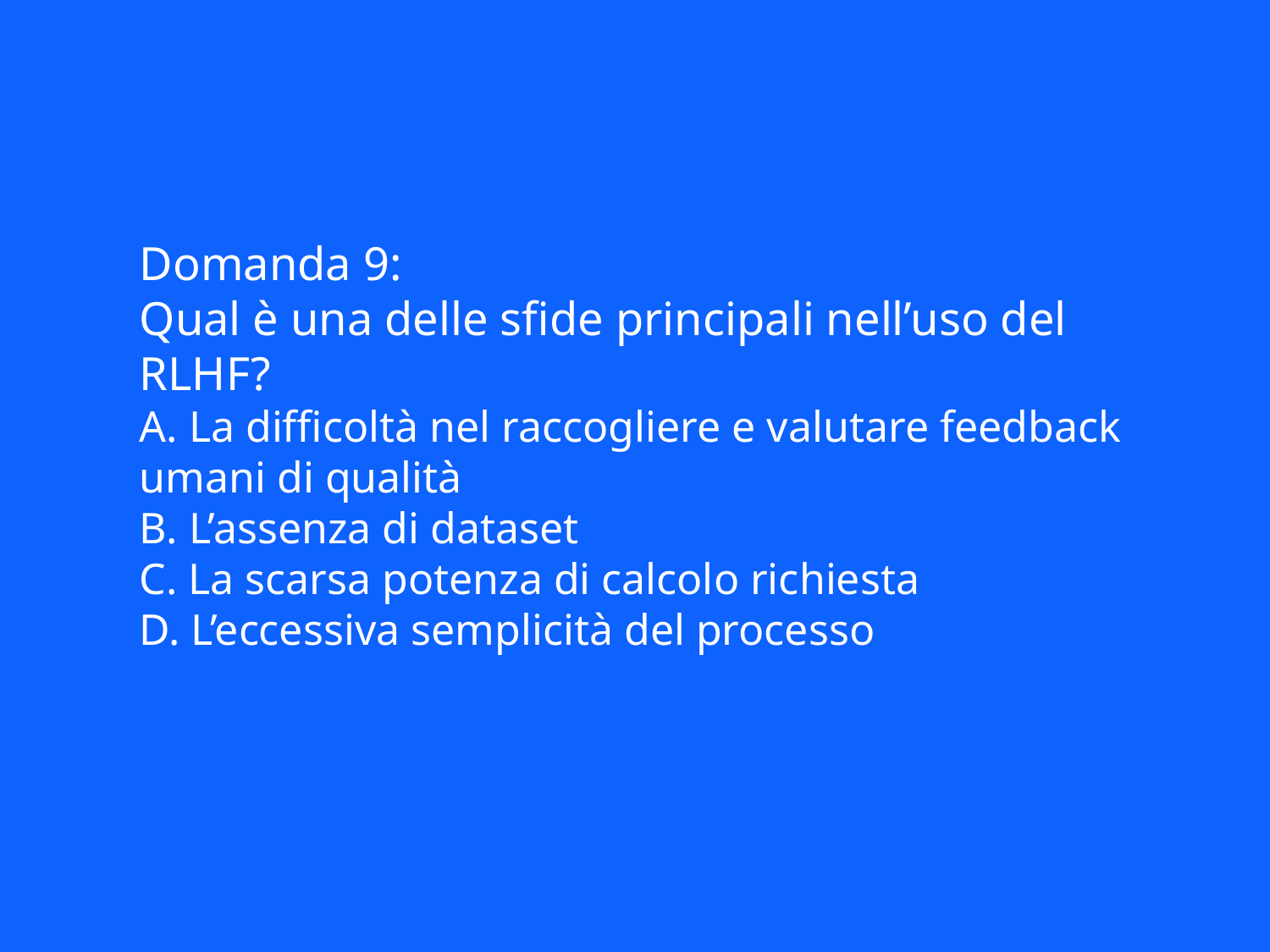

Domanda 9:
Qual è una delle sfide principali nell’uso del RLHF?
A. La difficoltà nel raccogliere e valutare feedback umani di qualità
B. L’assenza di dataset
C. La scarsa potenza di calcolo richiesta
D. L’eccessiva semplicità del processo